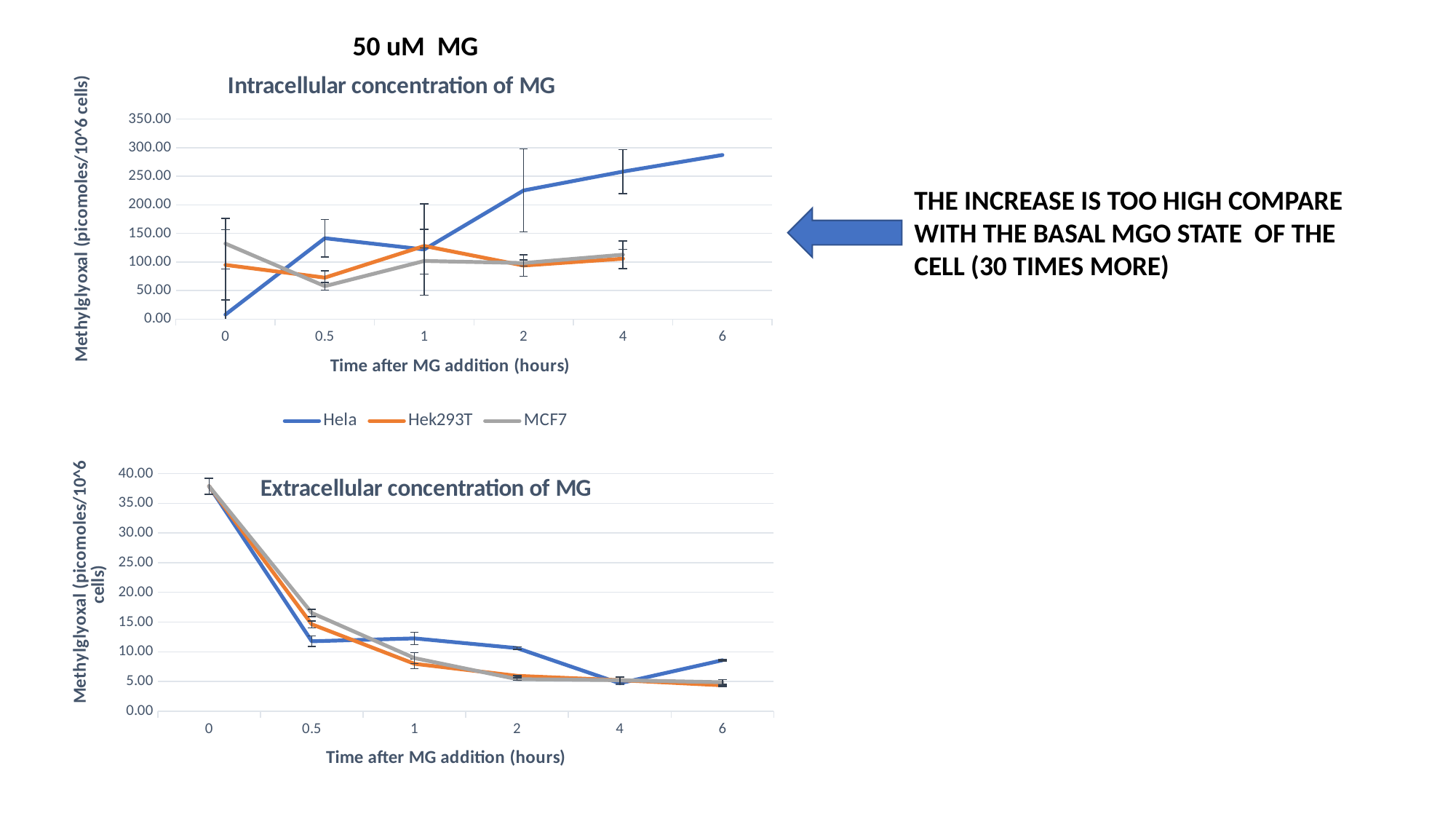

50 uM  MG

[unsupported chart]

THE INCREASE IS TOO HIGH COMPARE WITH THE BASAL MGO STATE  OF THE CELL (30 TIMES MORE)

### Chart: Extracellular concentration of MG

| Category |  |  |  |
|---|---|---|---|
| 0 | 37.89282213741827 | 37.89282213741827 | 37.89282213741827 |
| 0.5 | 11.763260949365035 | 14.622344032479091 | 16.53420526629625 |
| 1 | 12.246936864351467 | 7.969979740752148 | 8.929520763567956 |
| 2 | 10.611467739363361 | 5.942216294183495 | 5.387292608774228 |
| 4 | 4.691646385622788 | 5.207010974831774 | 5.207010974831774 |
| 6 | 8.566885394461792 | 4.347468375071047 | 4.864102570975844 |